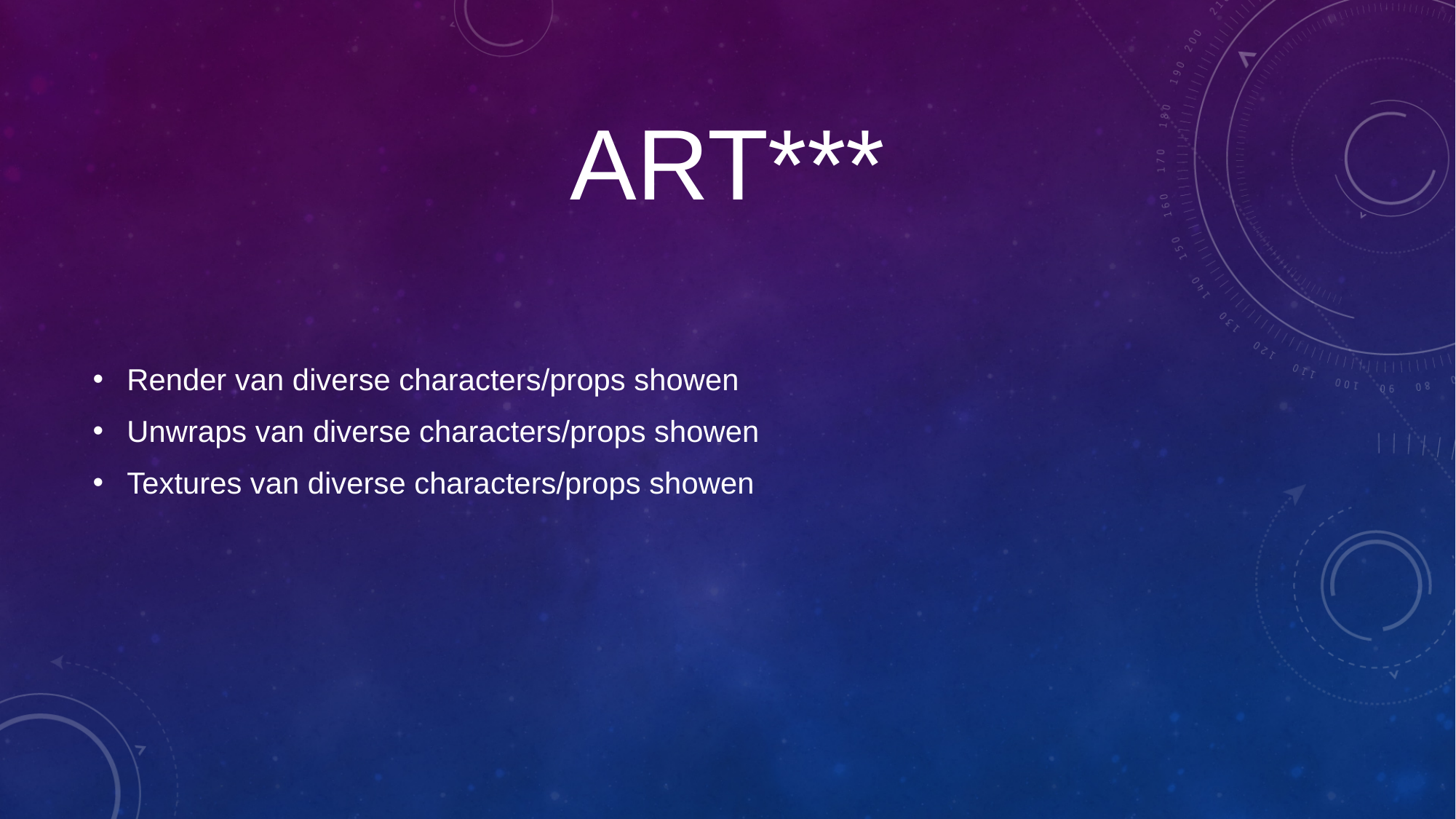

# Art***
Render van diverse characters/props showen
Unwraps van diverse characters/props showen
Textures van diverse characters/props showen